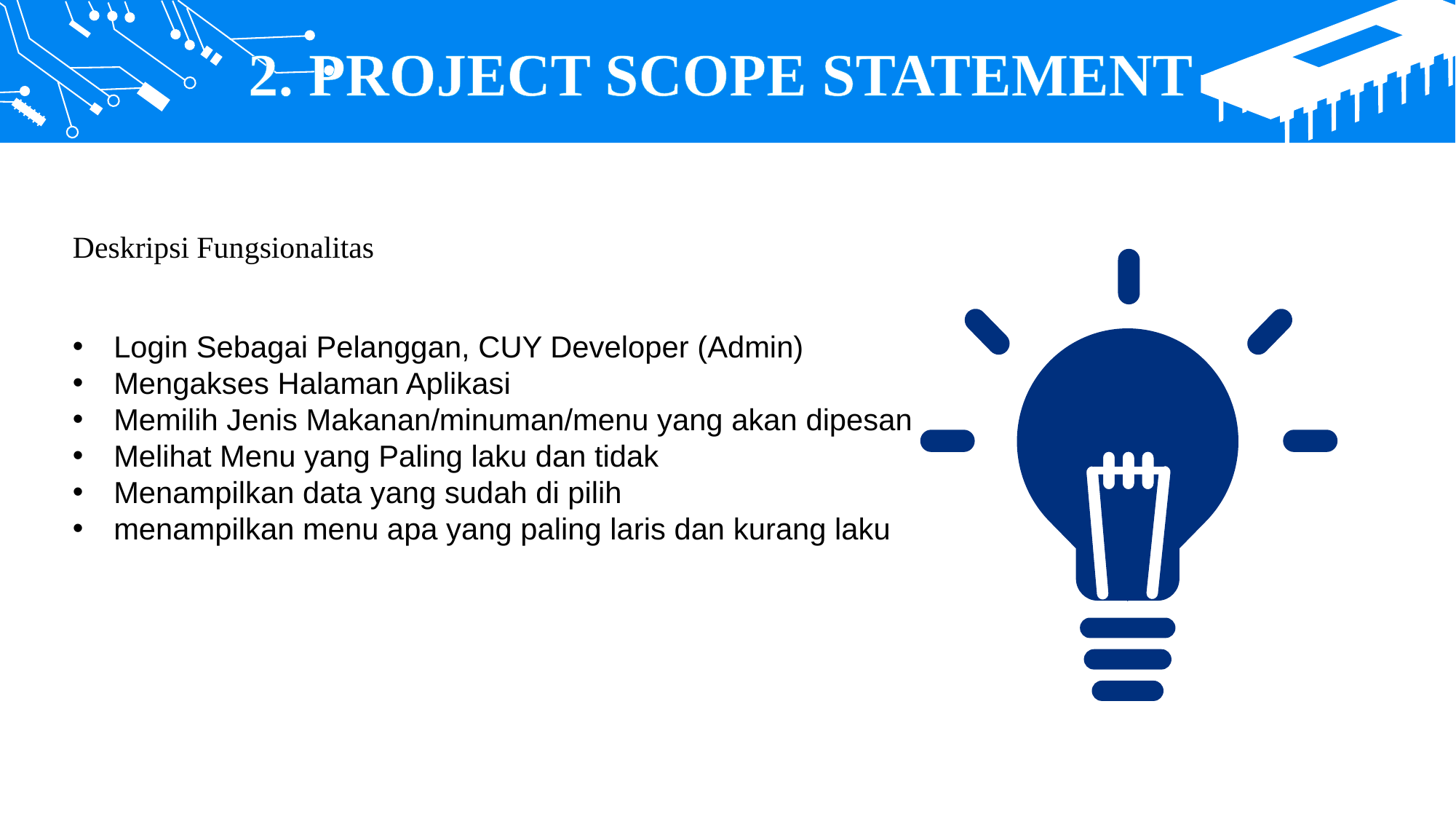

2. PROJECT SCOPE STATEMENT
Deskripsi Fungsionalitas

Login Sebagai Pelanggan, CUY Developer (Admin)
Mengakses Halaman Aplikasi
Memilih Jenis Makanan/minuman/menu yang akan dipesan
Melihat Menu yang Paling laku dan tidak
Menampilkan data yang sudah di pilih
menampilkan menu apa yang paling laris dan kurang laku